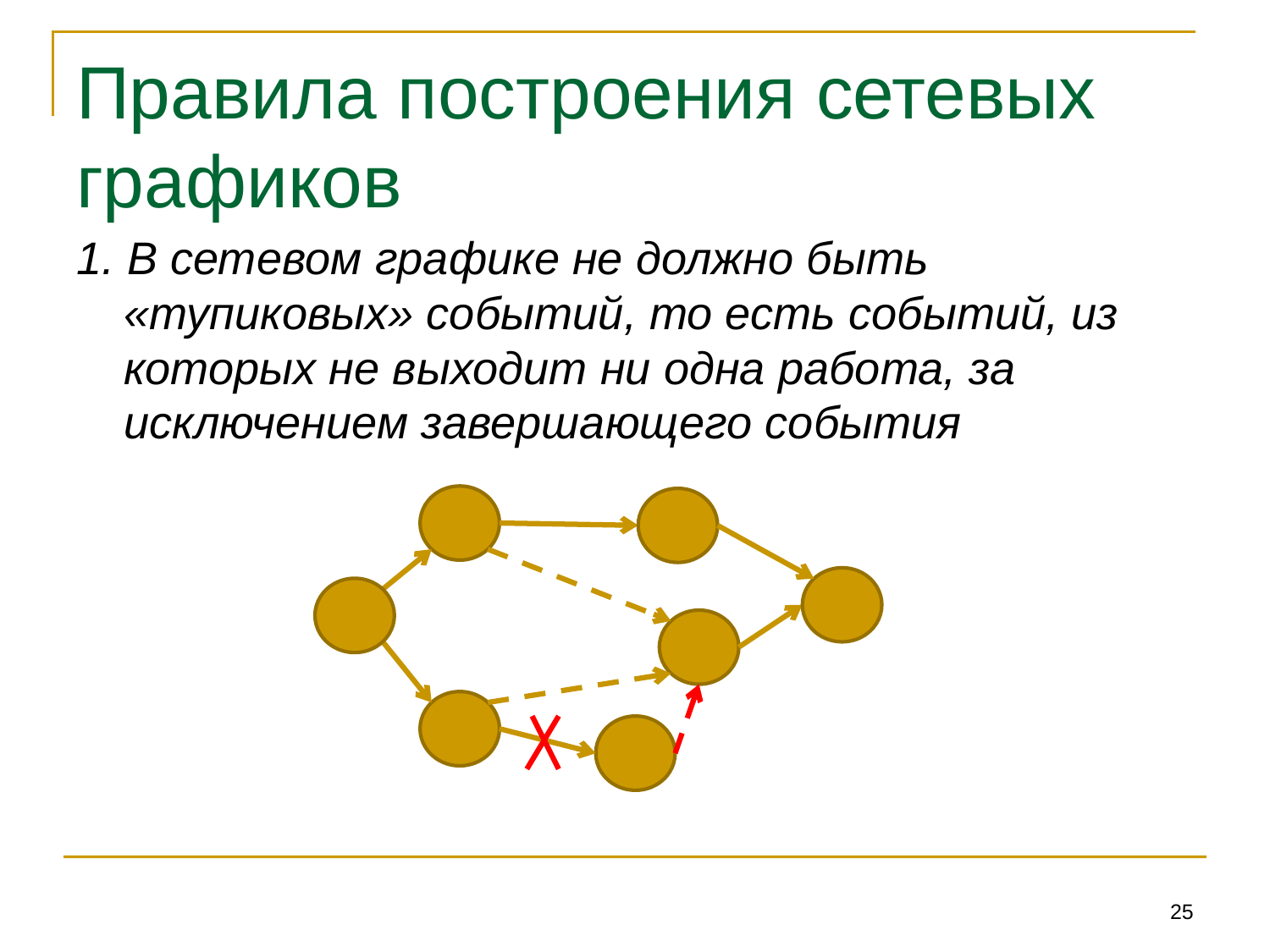

# Правила построения сетевых графиков
1. В сетевом графике не должно быть «тупиковых» событий, то есть событий, из которых не выходит ни одна работа, за исключением завершающего события

25